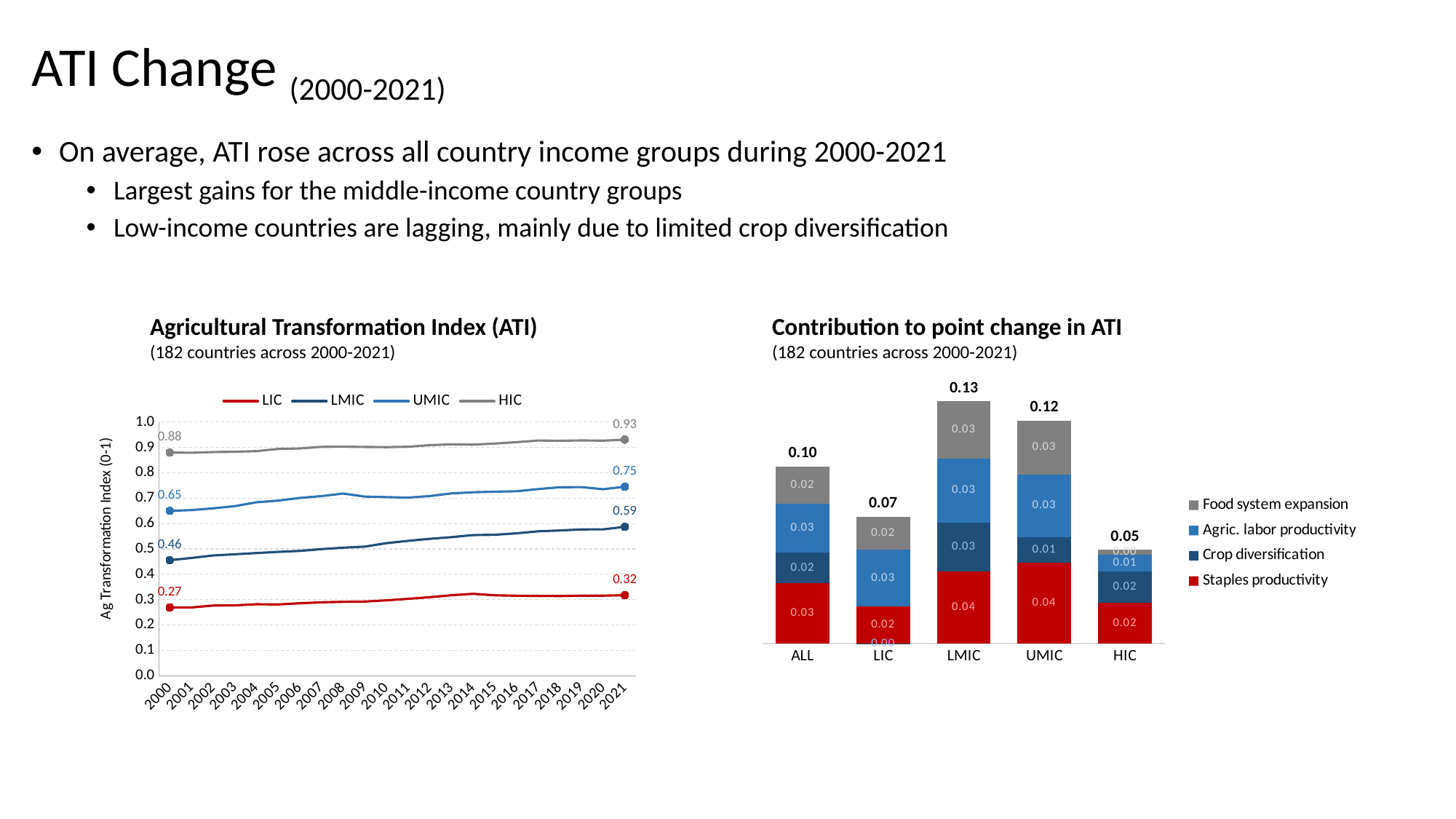

# ATI Change (2000-2021)
On average, ATI rose across all country income groups during 2000-2021
Largest gains for the middle-income country groups
Low-income countries are lagging, mainly due to limited crop diversification

Agricultural Transformation Index (ATI)
(182 countries across 2000-2021)
Contribution to point change in ATI
(182 countries across 2000-2021)

### Chart

| Category | Staples productivity | Crop diversification | Agric. labor productivity | Food system expansion | Agric. transformation index |
|---|---|---|---|---|---|
| ALL | 0.03278023063186819 | 0.016579515125523525 | 0.02656370576923059 | 0.020396231730769293 | 0.09631968325739149 |
| LIC | 0.0201144721153846 | -0.00010522211538462056 | 0.0308897028846154 | 0.01797373653846153 | 0.06887268942307678 |
| LMIC | 0.03918077594339624 | 0.02673027594339626 | 0.03473313962264149 | 0.03097774669811318 | 0.13162193820754753 |
| UMIC | 0.04397641300000005 | 0.013891960499999995 | 0.03397535700000001 | 0.029387013000000045 | 0.12123074349999985 |
| HIC | 0.02203064009433961 | 0.017149148638590322 | 0.009279960849056579 | 0.0025212415094339746 | 0.050980991091420735 |

### Chart

| Category | LIC | LMIC | UMIC | HIC |
|---|---|---|---|---|
| 2000 | 0.26919139583333335 | 0.45537888160377327 | 0.6501009950390625 | 0.8799819183962262 |
| 2001 | 0.26918341562500003 | 0.4643555981132075 | 0.653039497122396 | 0.879296308490566 |
| 2002 | 0.2765991197916667 | 0.47417367641509445 | 0.660011536705729 | 0.8818822745283019 |
| 2003 | 0.2774400416666667 | 0.4787476400943397 | 0.668682750768229 | 0.8830408900943398 |
| 2004 | 0.28167291235535485 | 0.48376936819788413 | 0.6838836632682294 | 0.8857095273584905 |
| 2005 | 0.2808594856485189 | 0.48835833731828 | 0.6905558622265624 | 0.8940732823899371 |
| 2006 | 0.2855825193583496 | 0.49223292719339257 | 0.701041646080729 | 0.8962142426100629 |
| 2007 | 0.28920385931818027 | 0.49910863640812786 | 0.7081873705598959 | 0.9023570726415098 |
| 2008 | 0.29135948573634424 | 0.5049460710945612 | 0.7183055832375002 | 0.9031011663522014 |
| 2009 | 0.2923719052083334 | 0.5090817232338252 | 0.7063866147374999 | 0.9021270482704403 |
| 2010 | 0.29706165937500006 | 0.5226701451844092 | 0.7043121787374997 | 0.9012755981132073 |
| 2011 | 0.30299860937499995 | 0.5318438666632956 | 0.7023060712374999 | 0.9029465726415092 |
| 2012 | 0.3094767854166666 | 0.5397767532365215 | 0.7085495042375003 | 0.9089858179245284 |
| 2013 | 0.3172714645833333 | 0.5465317445267284 | 0.7189201877375 | 0.9121895679245284 |
| 2014 | 0.322926975 | 0.5546606103452375 | 0.7234097357375003 | 0.9113144849056605 |
| 2015 | 0.3168913663461538 | 0.5557375422014823 | 0.7255734292375 | 0.9155105518867925 |
| 2016 | 0.31519895000000003 | 0.5614860877369722 | 0.7273171722374999 | 0.9209833849056603 |
| 2017 | 0.3144656951923076 | 0.5694267568573678 | 0.7359971902375001 | 0.927495820754717 |
| 2018 | 0.31400341057692305 | 0.5726693368268203 | 0.7430740057374998 | 0.92637400754717 |
| 2019 | 0.3155891240384615 | 0.5769878531170273 | 0.7438405887374998 | 0.9278760735849055 |
| 2020 | 0.31561938365384606 | 0.577058063275159 | 0.7354633847375 | 0.9268203925065148 |
| 2021 | 0.31735705480769216 | 0.5870008198113208 | 0.7453276987374998 | 0.9309629094876469 |